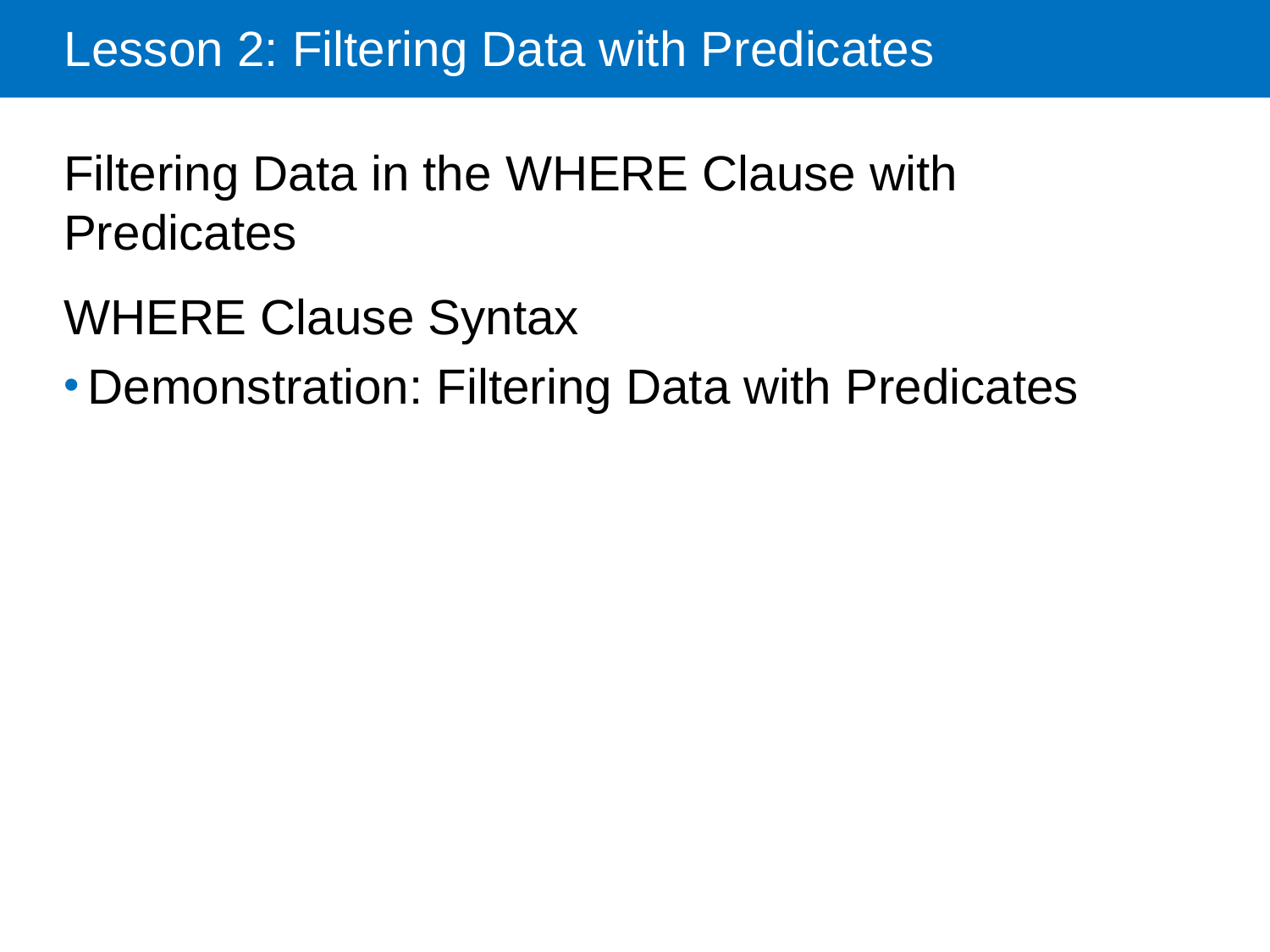

# Lesson 2: Filtering Data with Predicates
Filtering Data in the WHERE Clause with Predicates
WHERE Clause Syntax
Demonstration: Filtering Data with Predicates